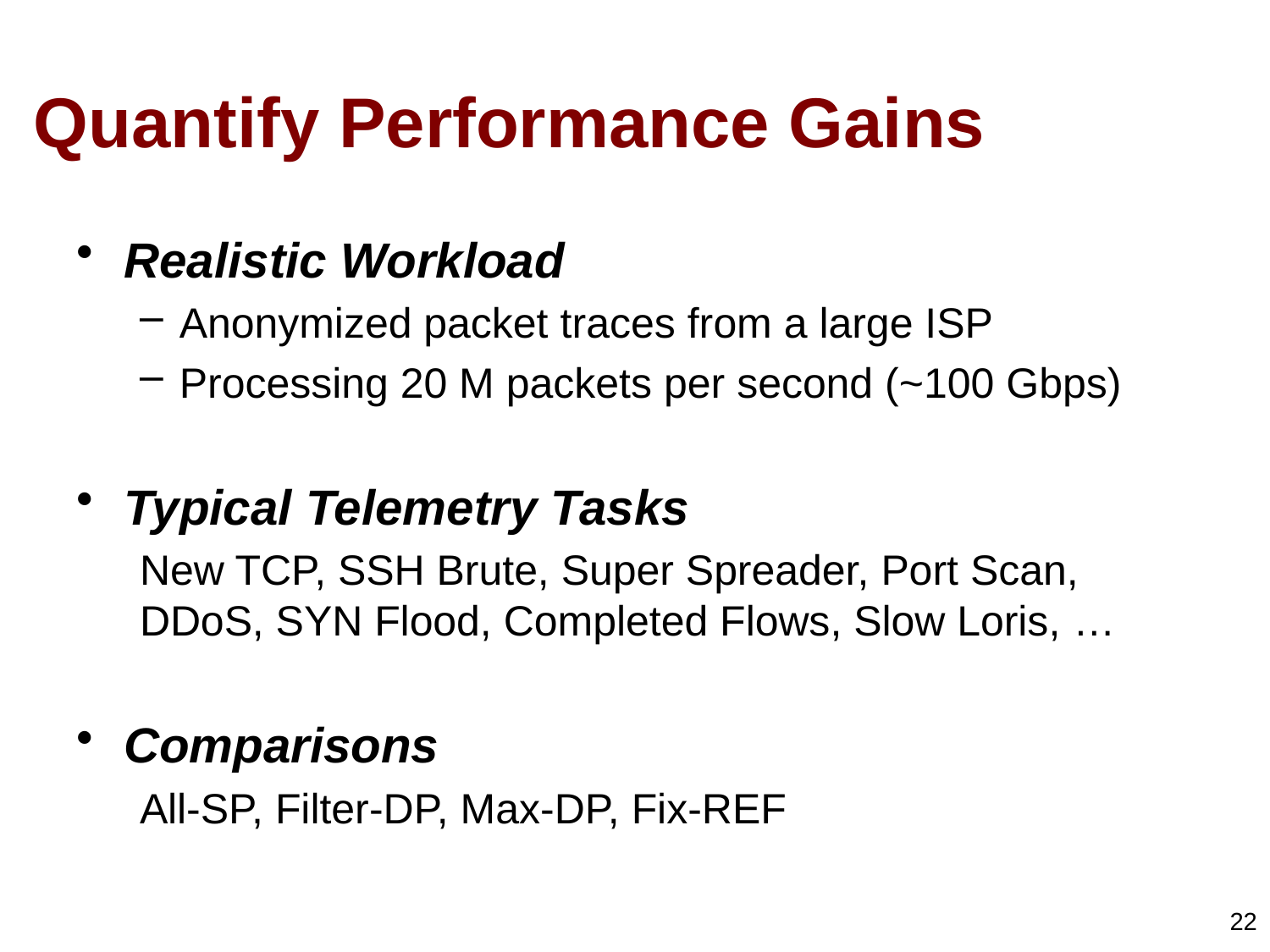

# Quantify Performance Gains
Realistic Workload
Anonymized packet traces from a large ISP
Processing 20 M packets per second (~100 Gbps)

Typical Telemetry Tasks
New TCP, SSH Brute, Super Spreader, Port Scan, DDoS, SYN Flood, Completed Flows, Slow Loris, …

Comparisons
All-SP, Filter-DP, Max-DP, Fix-REF

22